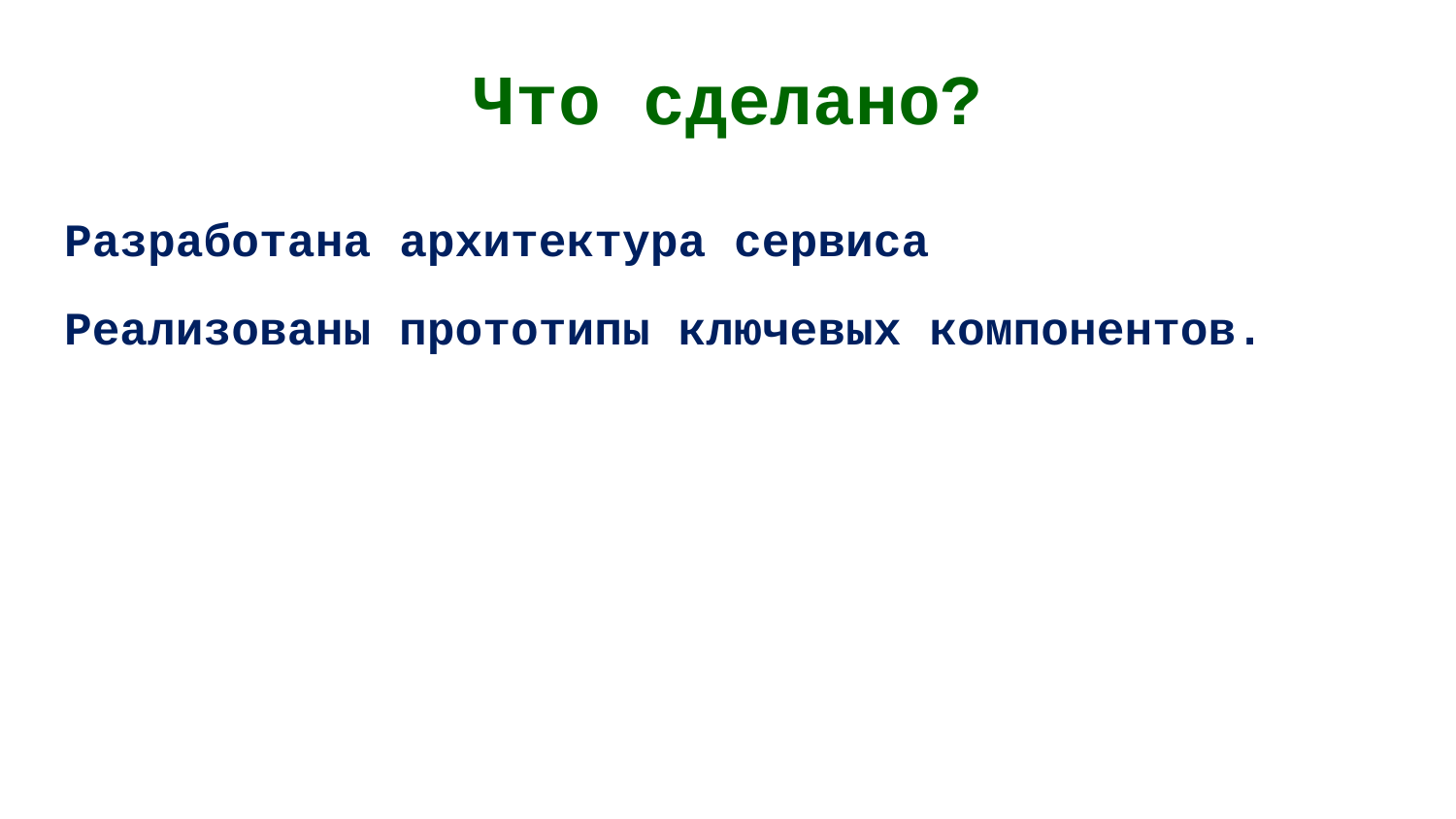

# Что сделано?
Разработана архитектура сервиса
Реализованы прототипы ключевых компонентов.